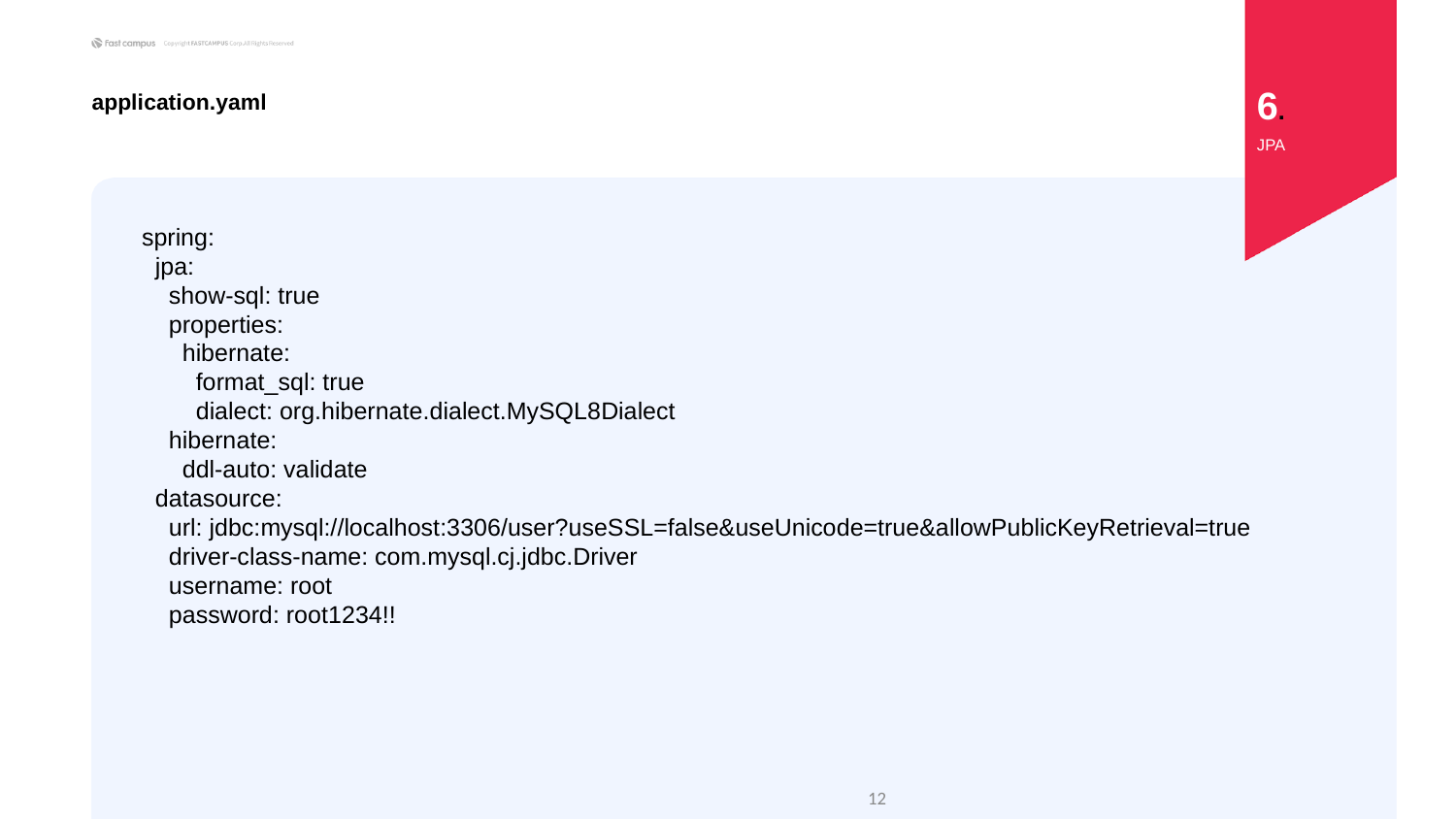

6.
application.yaml
JPA
spring:
  jpa:
    show-sql: true
    properties:
      hibernate:
        format_sql: true
        dialect: org.hibernate.dialect.MySQL8Dialect
    hibernate:
      ddl-auto: validate
  datasource:
    url: jdbc:mysql://localhost:3306/user?useSSL=false&useUnicode=true&allowPublicKeyRetrieval=true
    driver-class-name: com.mysql.cj.jdbc.Driver
    username: root
    password: root1234!!

12